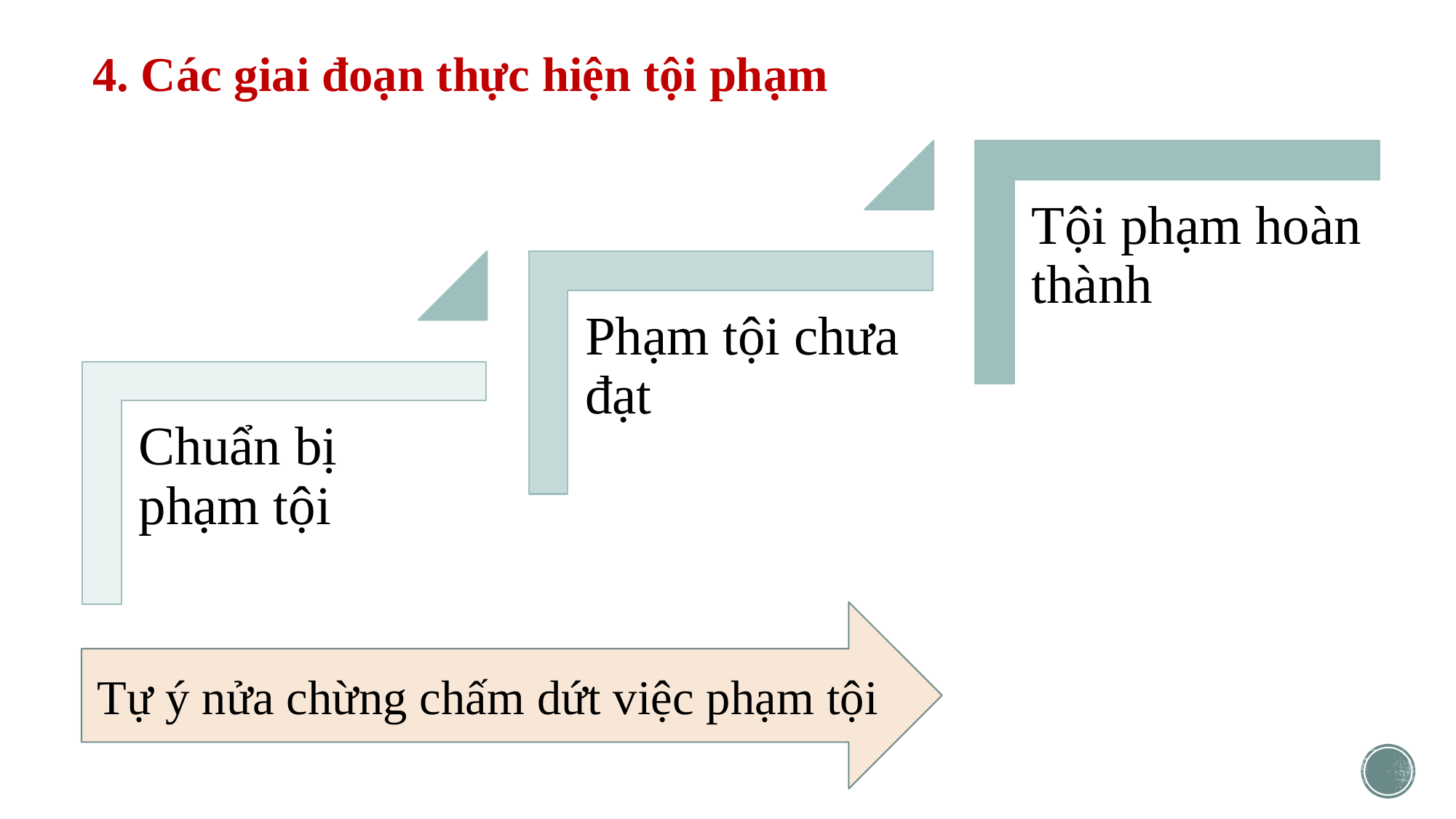

# 4. Các giai đoạn thực hiện tội phạm
Chuẩn bị phạm tội
Phạm tội chưa đạt
Tội phạm hoàn thành
Tự ý nửa chừng chấm dứt việc phạm tội